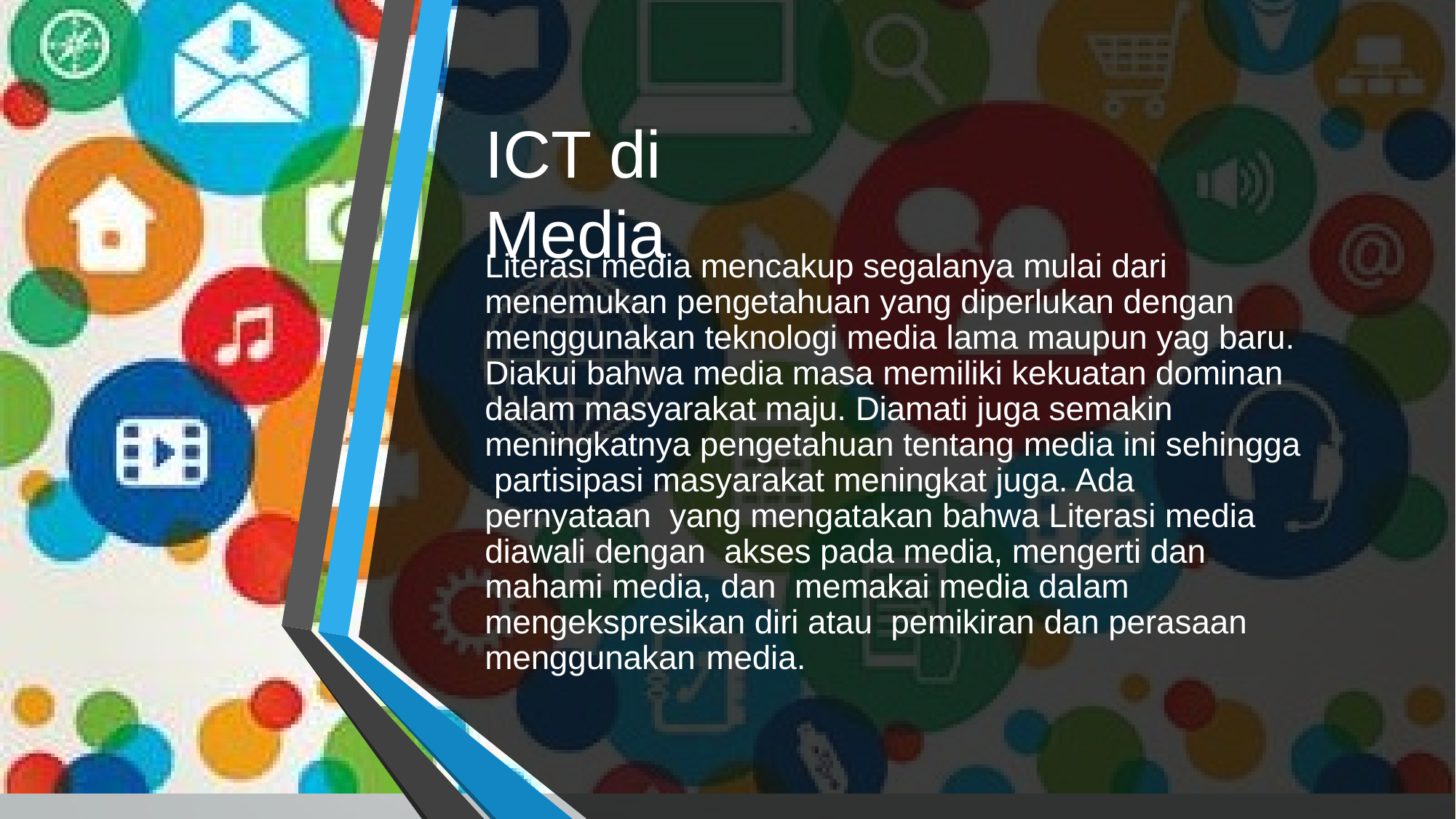

# ICT di Media
Literasi media mencakup segalanya mulai dari  menemukan pengetahuan yang diperlukan dengan  menggunakan teknologi media lama maupun yag baru.  Diakui bahwa media masa memiliki kekuatan dominan  dalam masyarakat maju. Diamati juga semakin  meningkatnya pengetahuan tentang media ini sehingga  partisipasi masyarakat meningkat juga. Ada pernyataan  yang mengatakan bahwa Literasi media diawali dengan  akses pada media, mengerti dan mahami media, dan  memakai media dalam mengekspresikan diri atau  pemikiran dan perasaan menggunakan media.